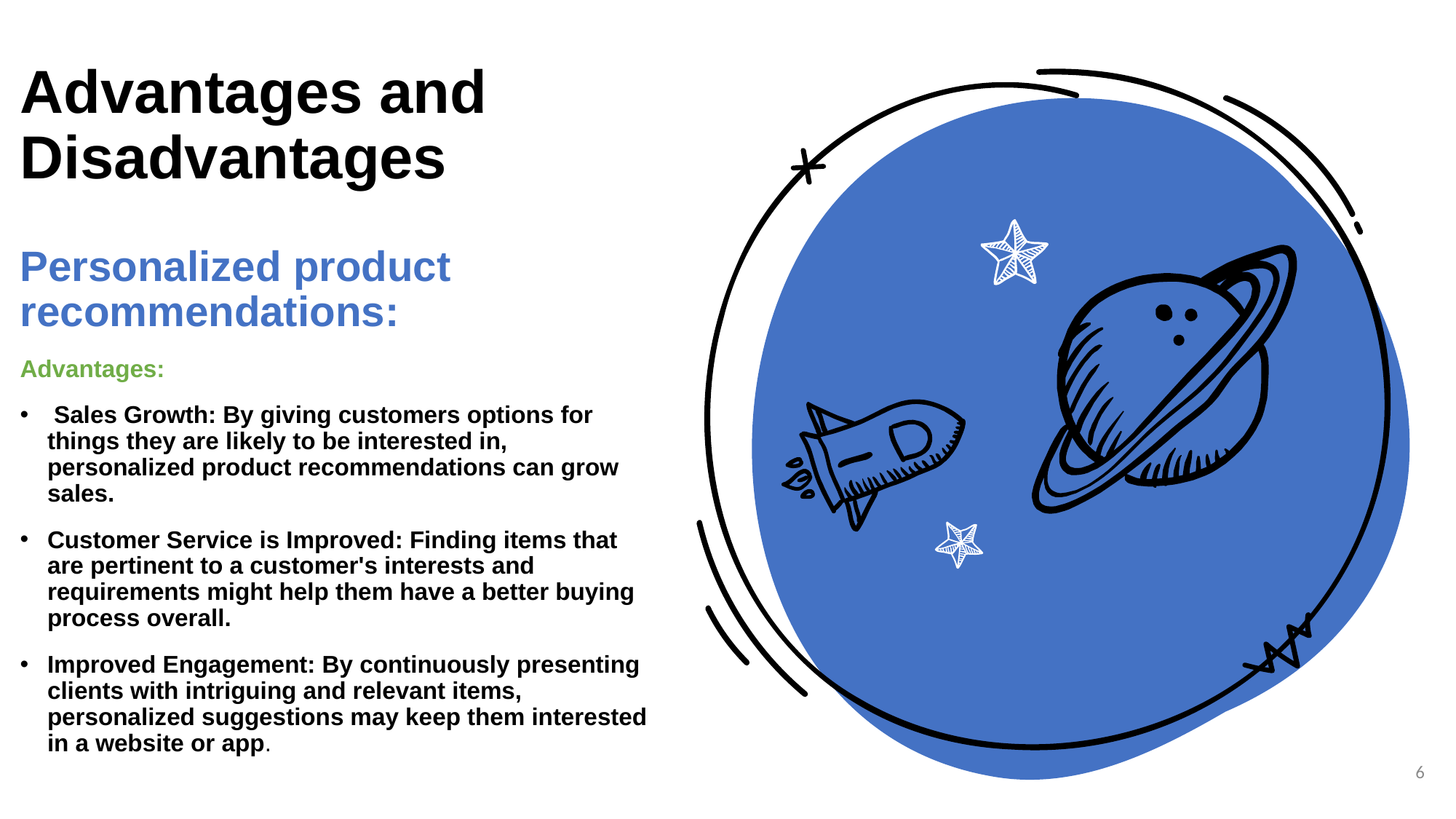

Advantages and Disadvantages

Personalized product recommendations:
Advantages:
 Sales Growth: By giving customers options for things they are likely to be interested in, personalized product recommendations can grow sales.
Customer Service is Improved: Finding items that are pertinent to a customer's interests and requirements might help them have a better buying process overall.
Improved Engagement: By continuously presenting clients with intriguing and relevant items, personalized suggestions may keep them interested in a website or app.

6